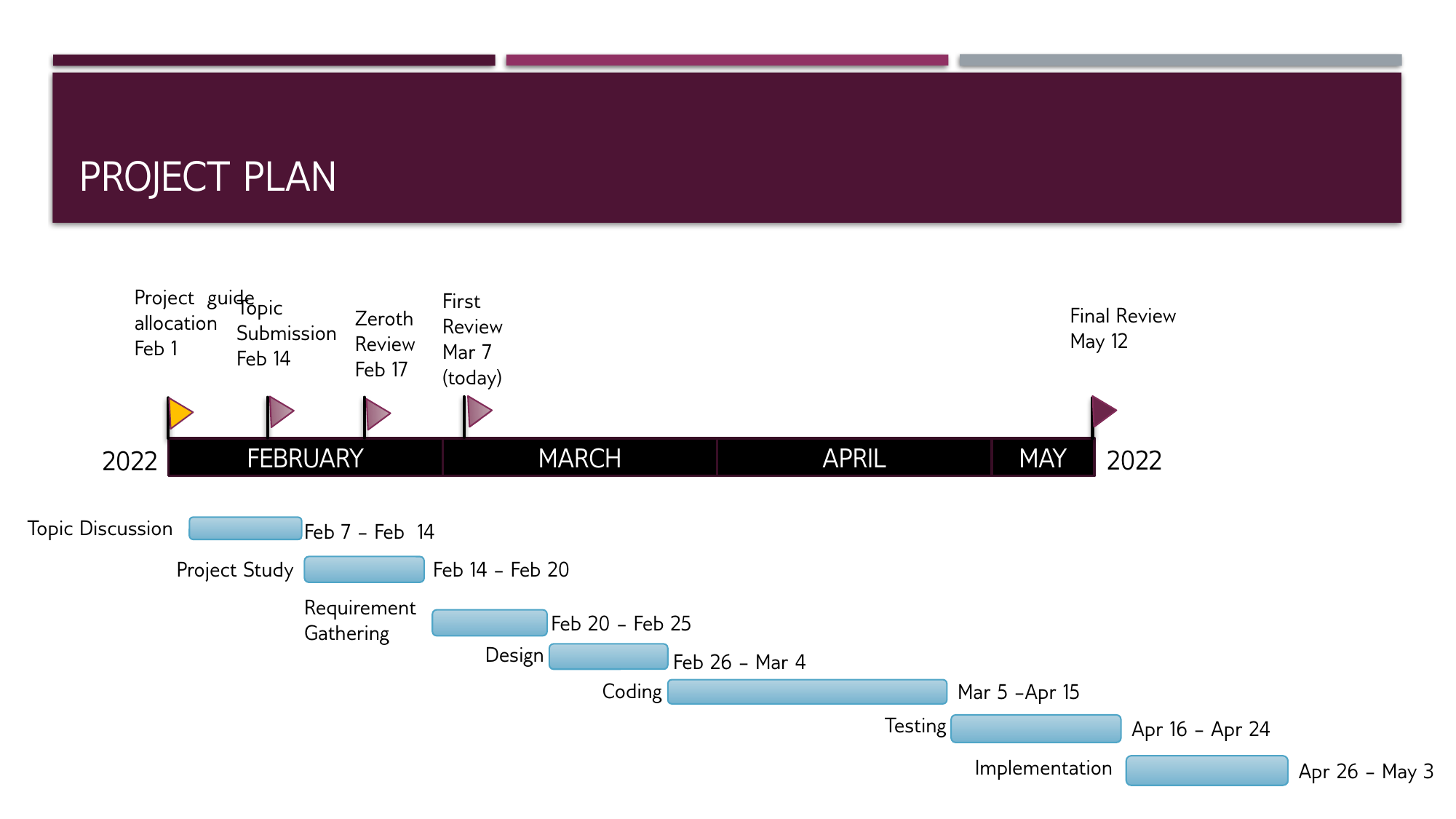

# PROJECT PLAN
Project  guide allocation
Feb 1
First Review
Mar 7
(today)
Topic Submission
Feb 14
Final Review
May 12
Zeroth Review
Feb 17

2022
2022
FEBRUARY
MARCH
APRIL
MAY
Topic Discussion
Feb 7 – Feb  14

Project Study
Feb 14 – Feb 20

Requirement Gathering
Feb 20 – Feb 25

Design
Feb 26 – Mar 4

Coding
Mar 5 –Apr 15

Testing
Apr 16 – Apr 24

Implementation
Apr 26 – May 3